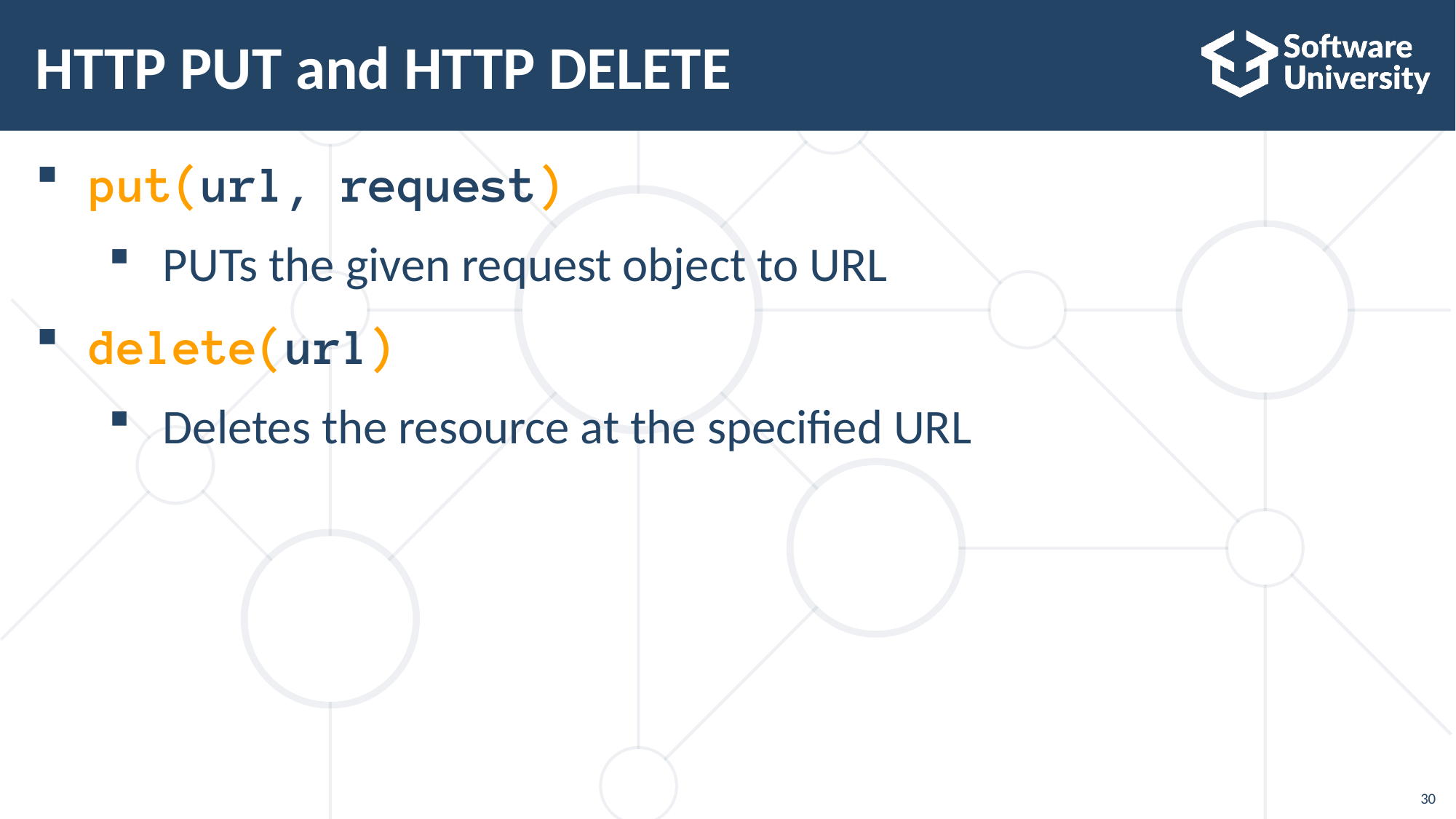

# HTTP PUT and HTTP DELETE
put(url, request)
PUTs the given request object to URL
delete(url)
Deletes the resource at the specified URL
30